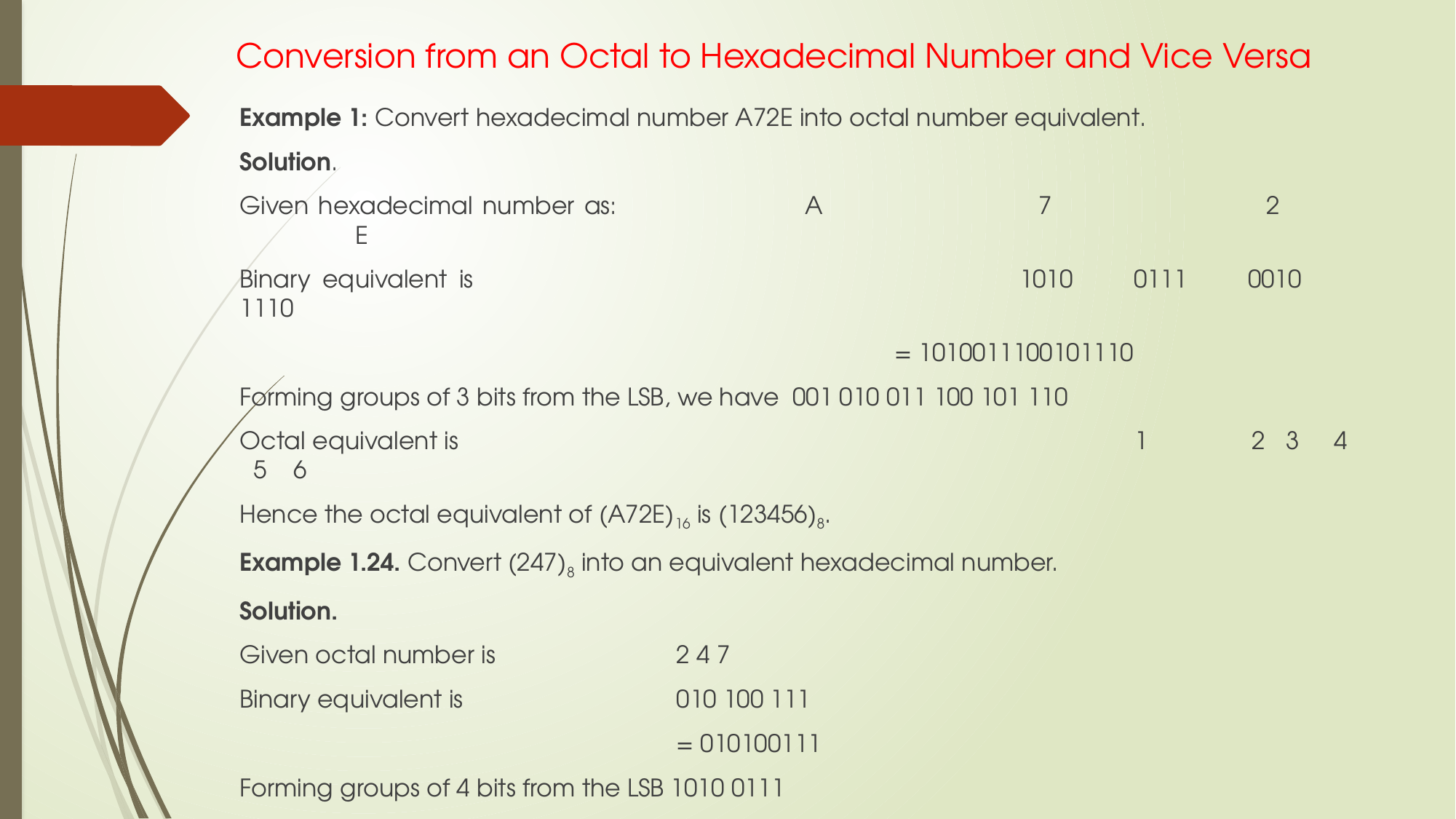

# Conversion from an Octal to Hexadecimal Number and Vice Versa
Example 1: Convert hexadecimal number A72E into octal number equivalent.
Solution.
Given hexadecimal number as:		 A 		  7 		  2		 E
Binary equivalent is 					1010 	0111 	0010 	1110
						= 1010011100101110
Forming groups of 3 bits from the LSB, we have  001 010 011 100 101 110
Octal equivalent is 						   1	    2   3     4     5    6
Hence the octal equivalent of (A72E)16 is (123456)8.
Example 1.24. Convert (247)8 into an equivalent hexadecimal number.
Solution.
Given octal number is 		2 4 7
Binary equivalent is 		010 100 111
				= 010100111
Forming groups of 4 bits from the LSB 1010 0111
Hexadecimal equivalent is			   A	    7
Hence the hexadecimal equivalent of (247)8 is (A7)16.